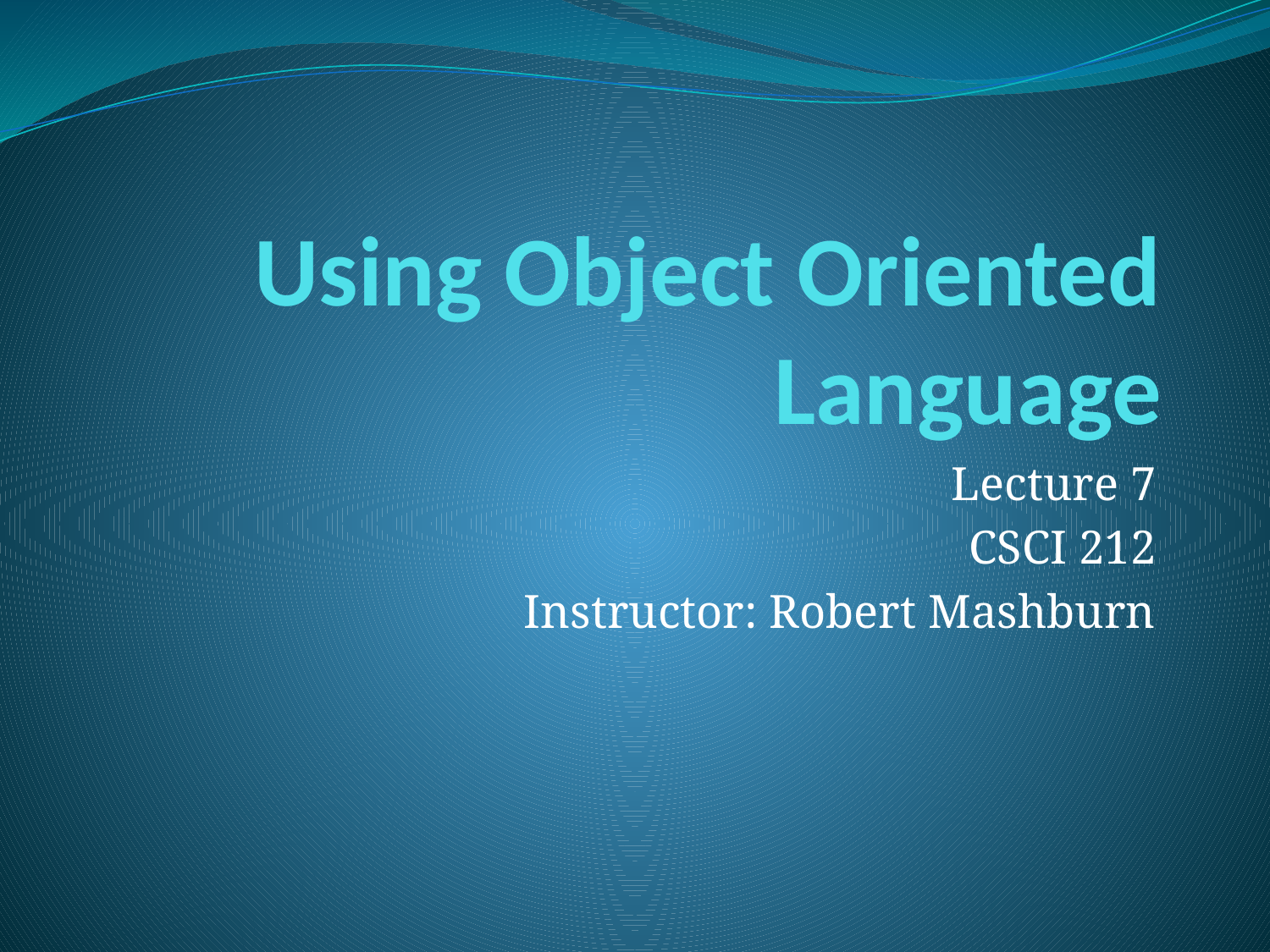

# Using Object Oriented Language
Lecture 7
CSCI 212
Instructor: Robert Mashburn